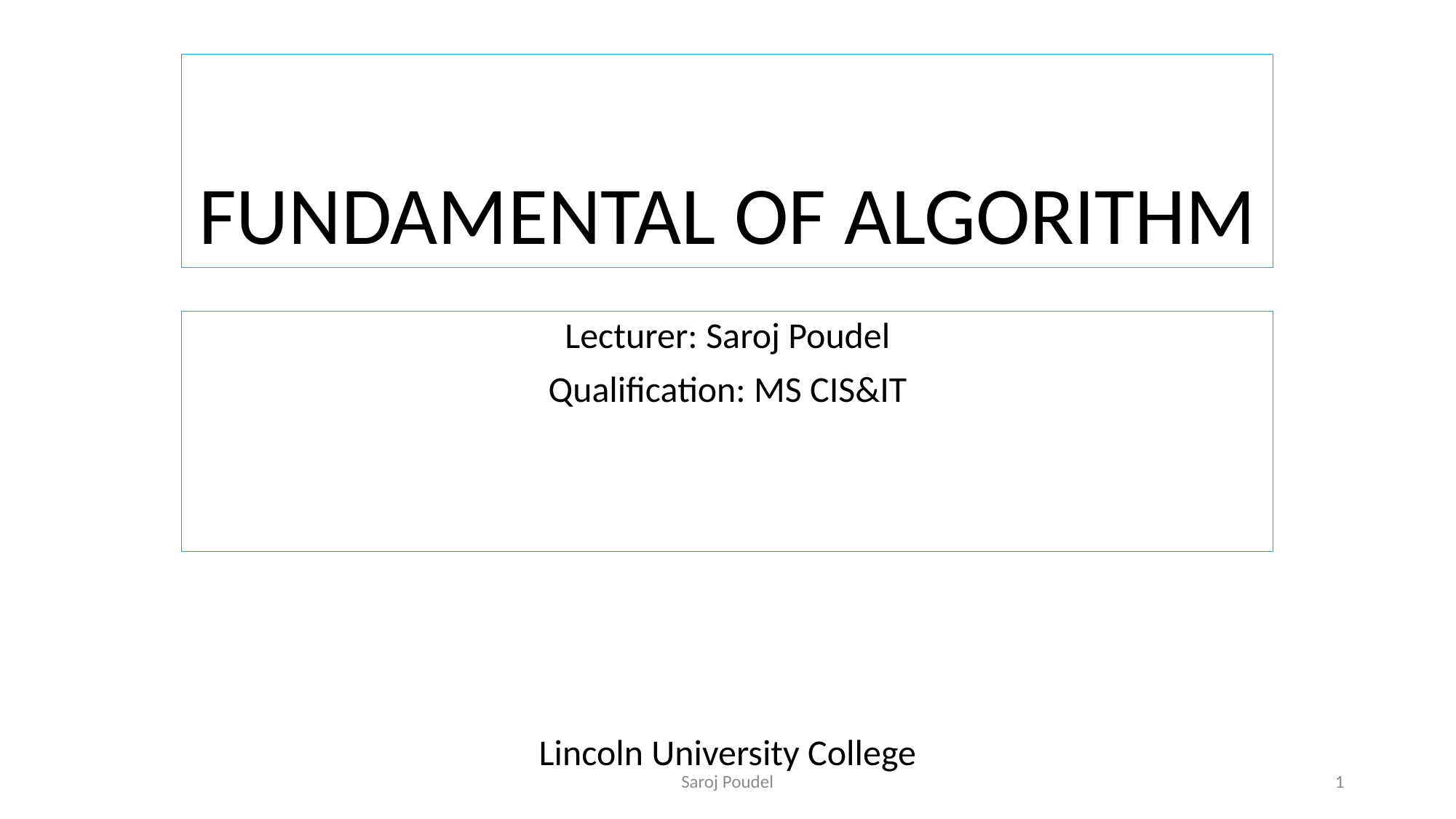

# FUNDAMENTAL OF ALGORITHM
Lecturer: Saroj Poudel
Qualification: MS CIS&IT
Lincoln University College
Saroj Poudel
1